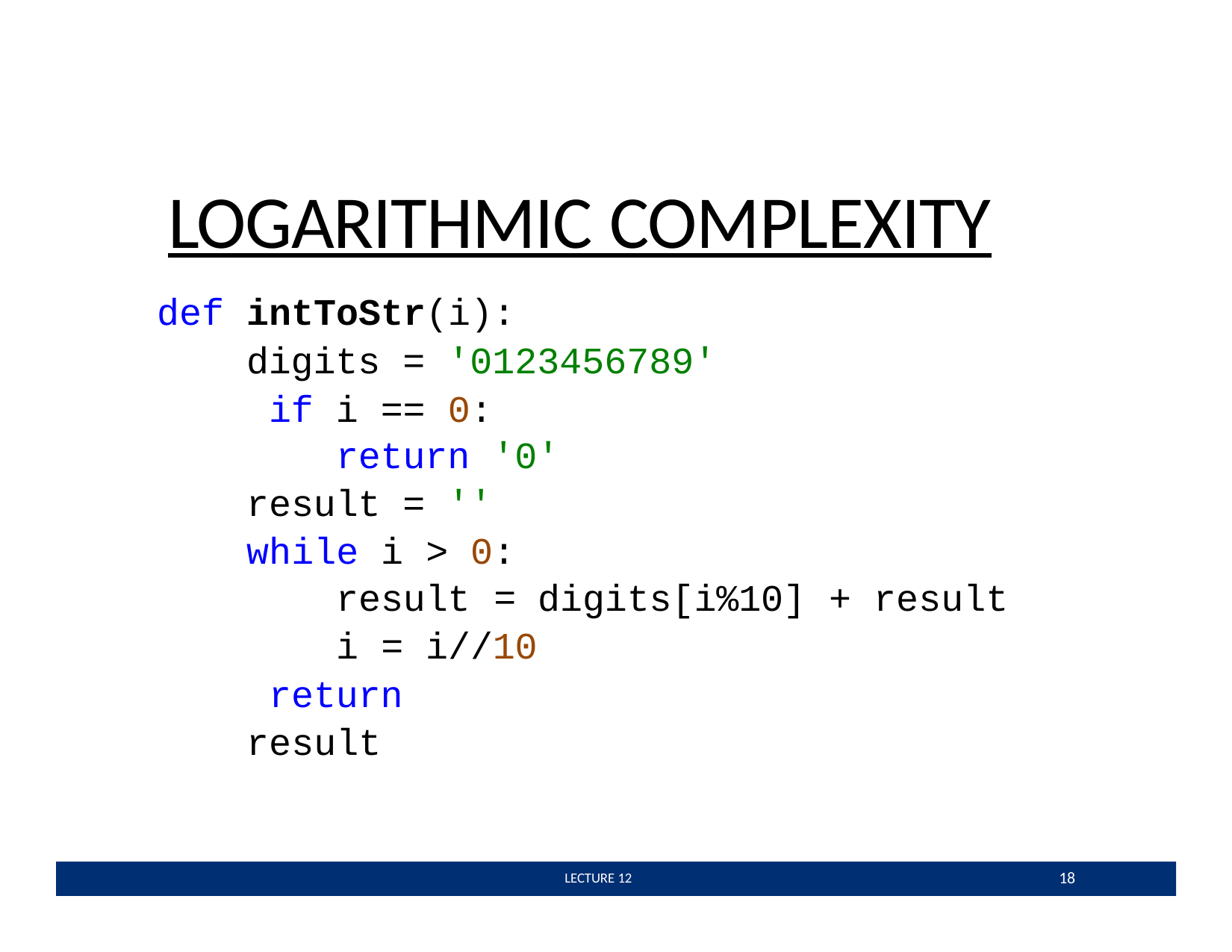

# LOGARITHMIC COMPLEXITY
def intToStr(i):
digits = '0123456789'  if i == 0:
return '0'
result = ''  while i > 0:
=
result
digits[i%10]
+ result
i = i//10  return result
18
 LECTURE 12